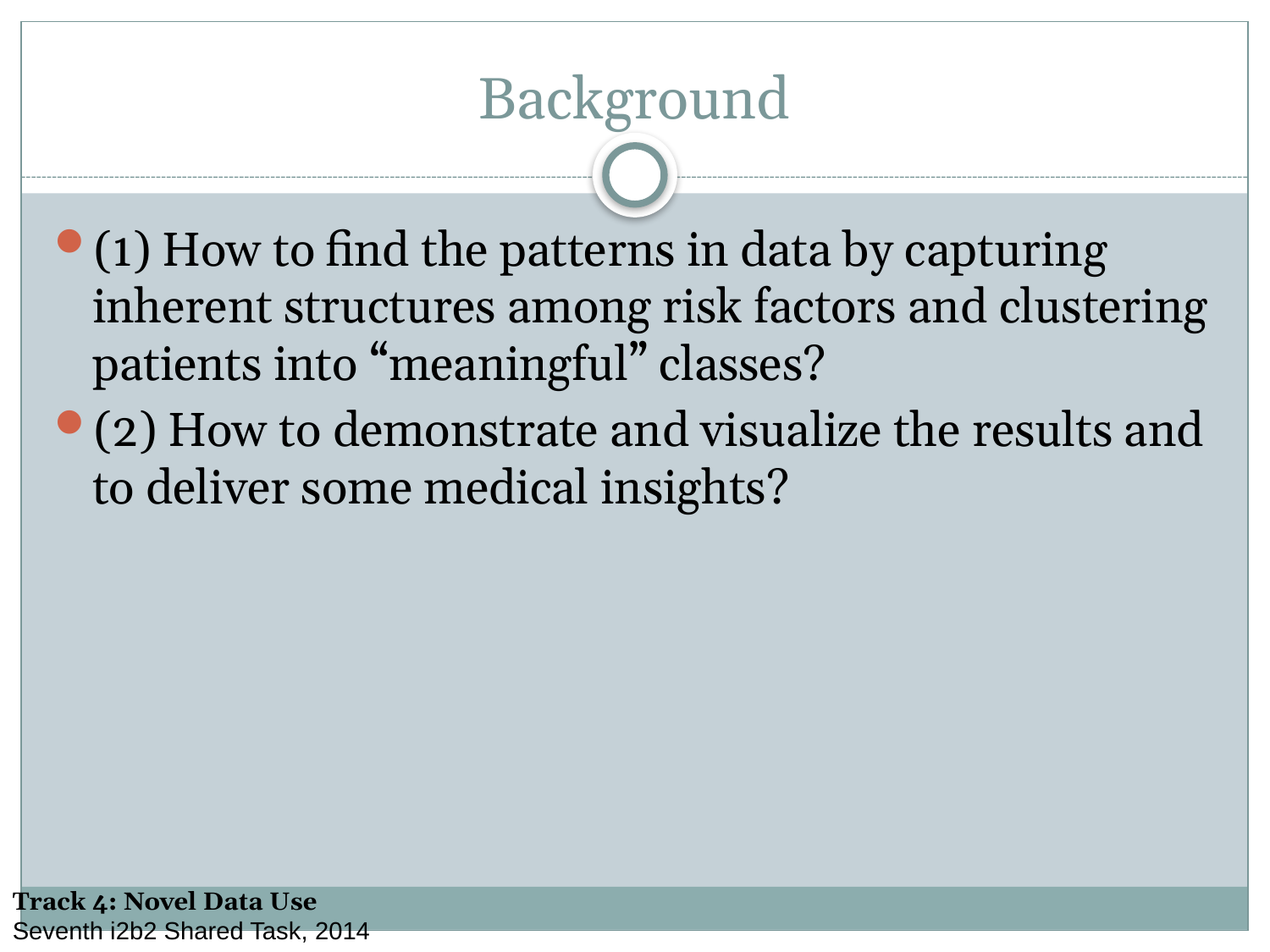

# Background
(1) How to find the patterns in data by capturing inherent structures among risk factors and clustering patients into “meaningful” classes?
(2) How to demonstrate and visualize the results and to deliver some medical insights?